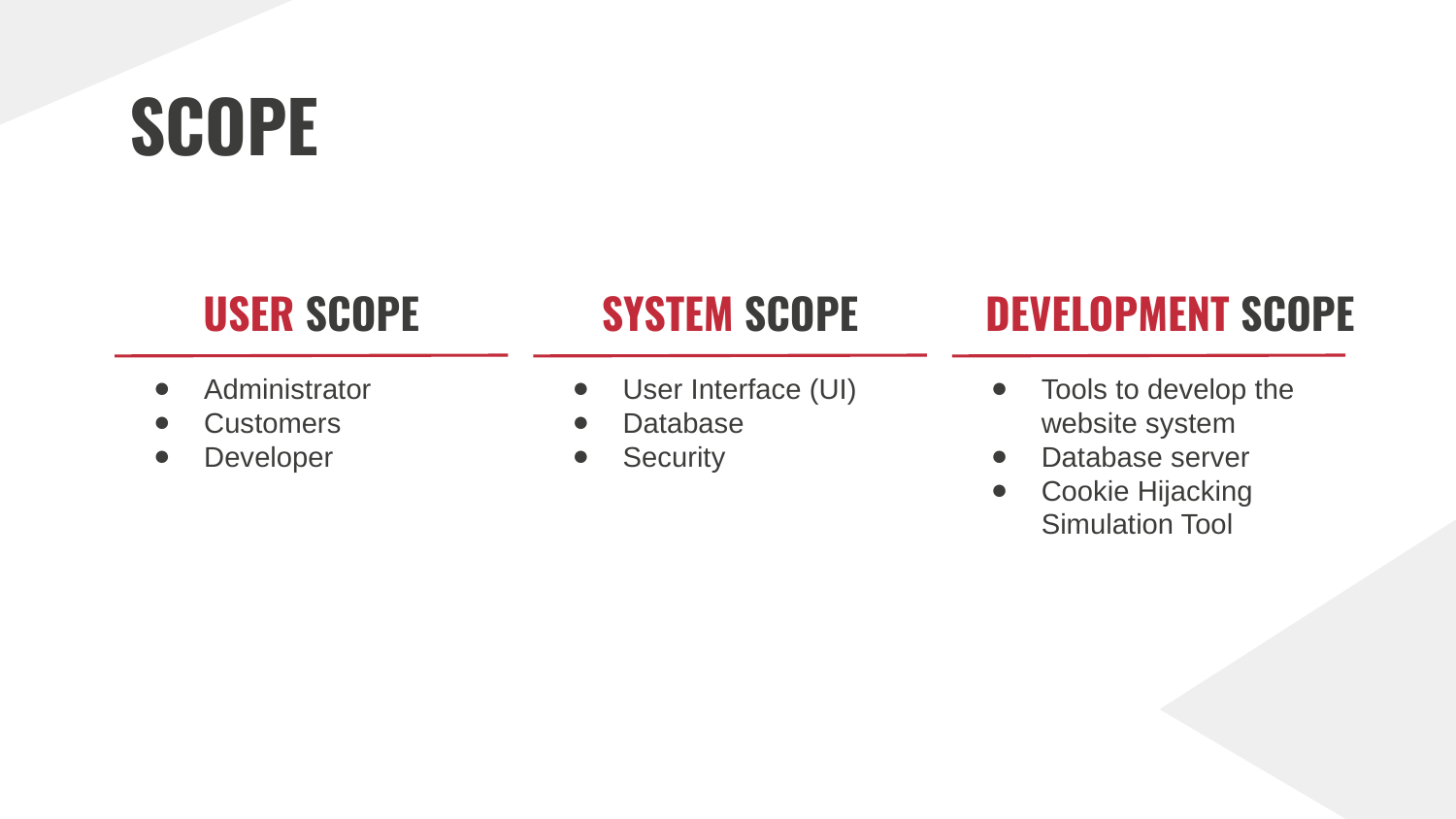

# SCOPE
USER SCOPE
SYSTEM SCOPE
DEVELOPMENT SCOPE
Administrator
Customers
Developer
User Interface (UI)
Database
Security
Tools to develop the website system
Database server
Cookie Hijacking Simulation Tool